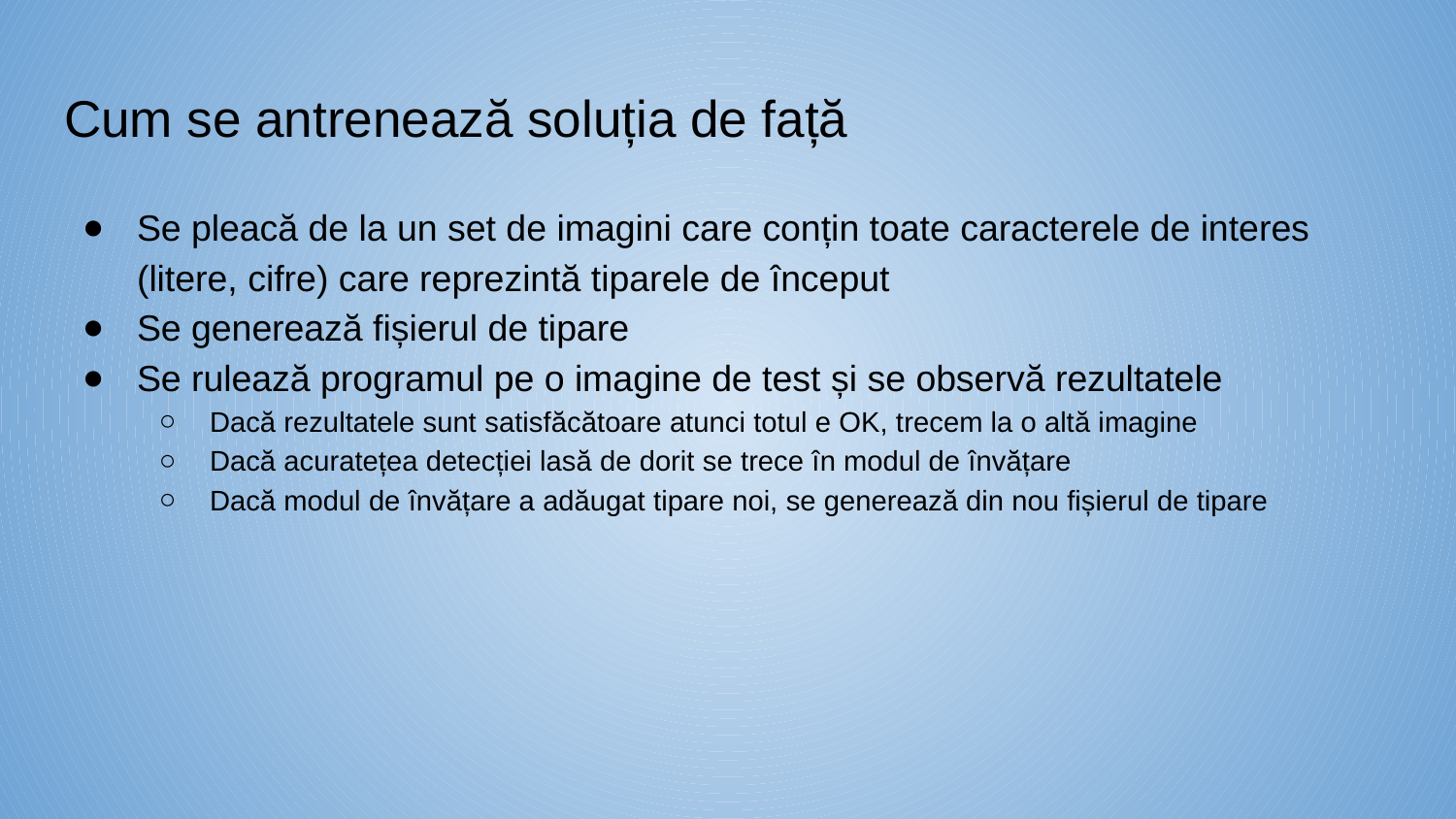

# Cum se antrenează soluția de față
Se pleacă de la un set de imagini care conțin toate caracterele de interes (litere, cifre) care reprezintă tiparele de început
Se generează fișierul de tipare
Se rulează programul pe o imagine de test și se observă rezultatele
Dacă rezultatele sunt satisfăcătoare atunci totul e OK, trecem la o altă imagine
Dacă acuratețea detecției lasă de dorit se trece în modul de învățare
Dacă modul de învățare a adăugat tipare noi, se generează din nou fișierul de tipare